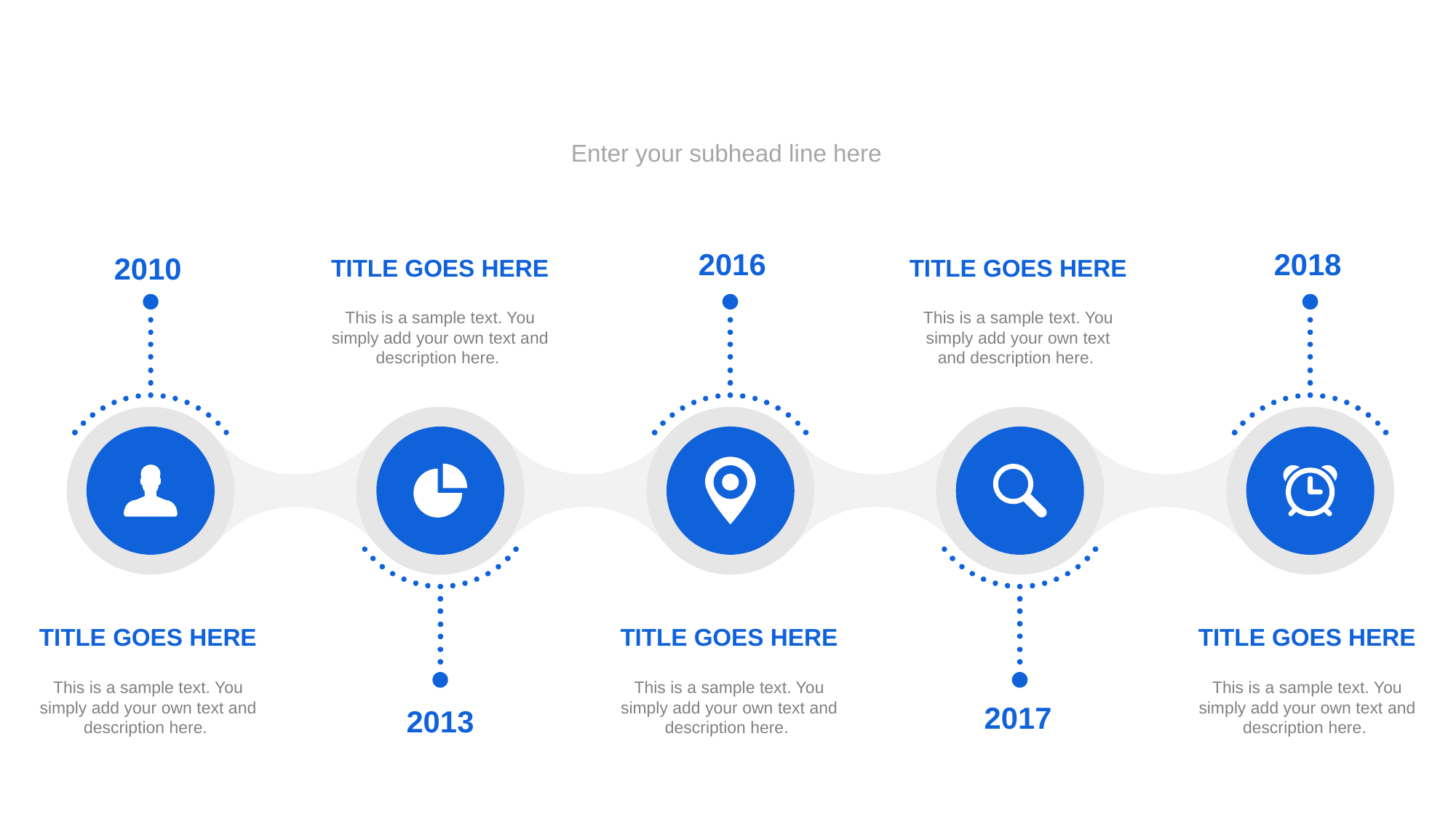

#
Enter your subhead line here
2016
2018
2010
TITLE GOES HERE
This is a sample text. You simply add your own text and description here.
TITLE GOES HERE
This is a sample text. You simply add your own text
and description here.

TITLE GOES HERE
This is a sample text. You simply add your own text and description here.
TITLE GOES HERE
This is a sample text. You simply add your own text and description here.
TITLE GOES HERE
This is a sample text. You simply add your own text and description here.
2017
2013